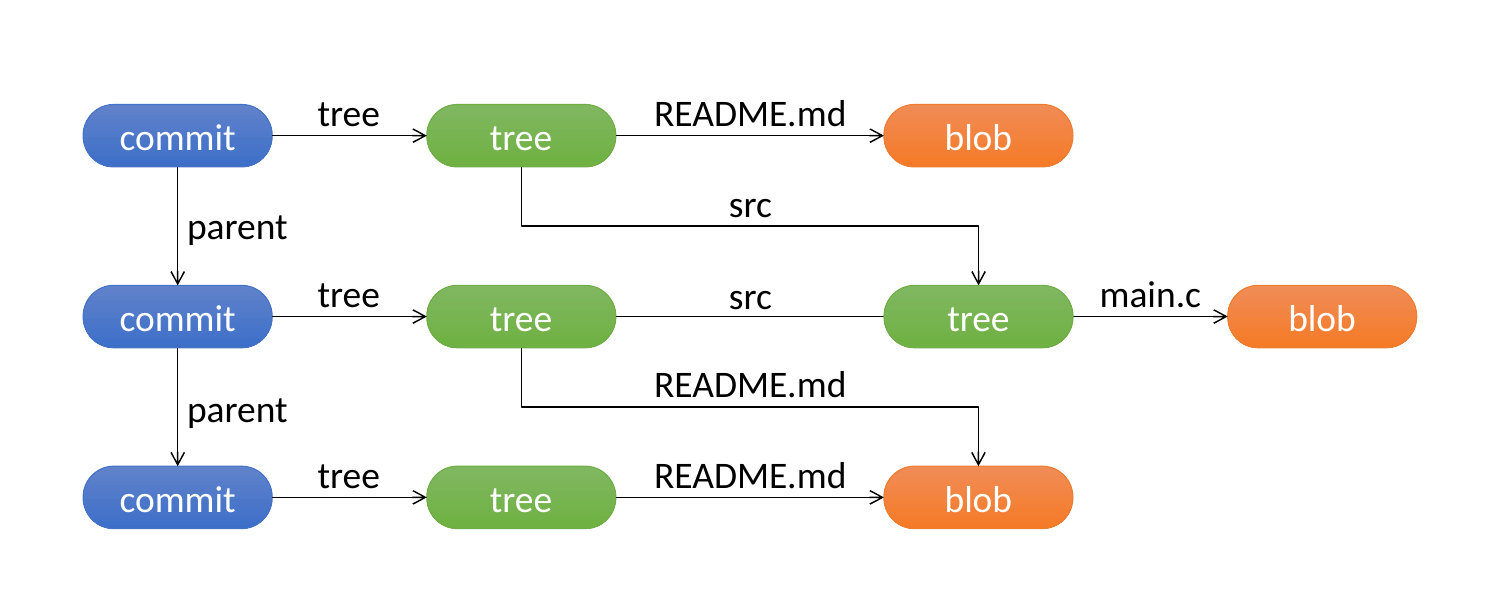

tree
README.md
commit
tree
blob
src
parent
tree
main.c
src
tree
commit
tree
blob
README.md
parent
tree
README.md
commit
tree
blob